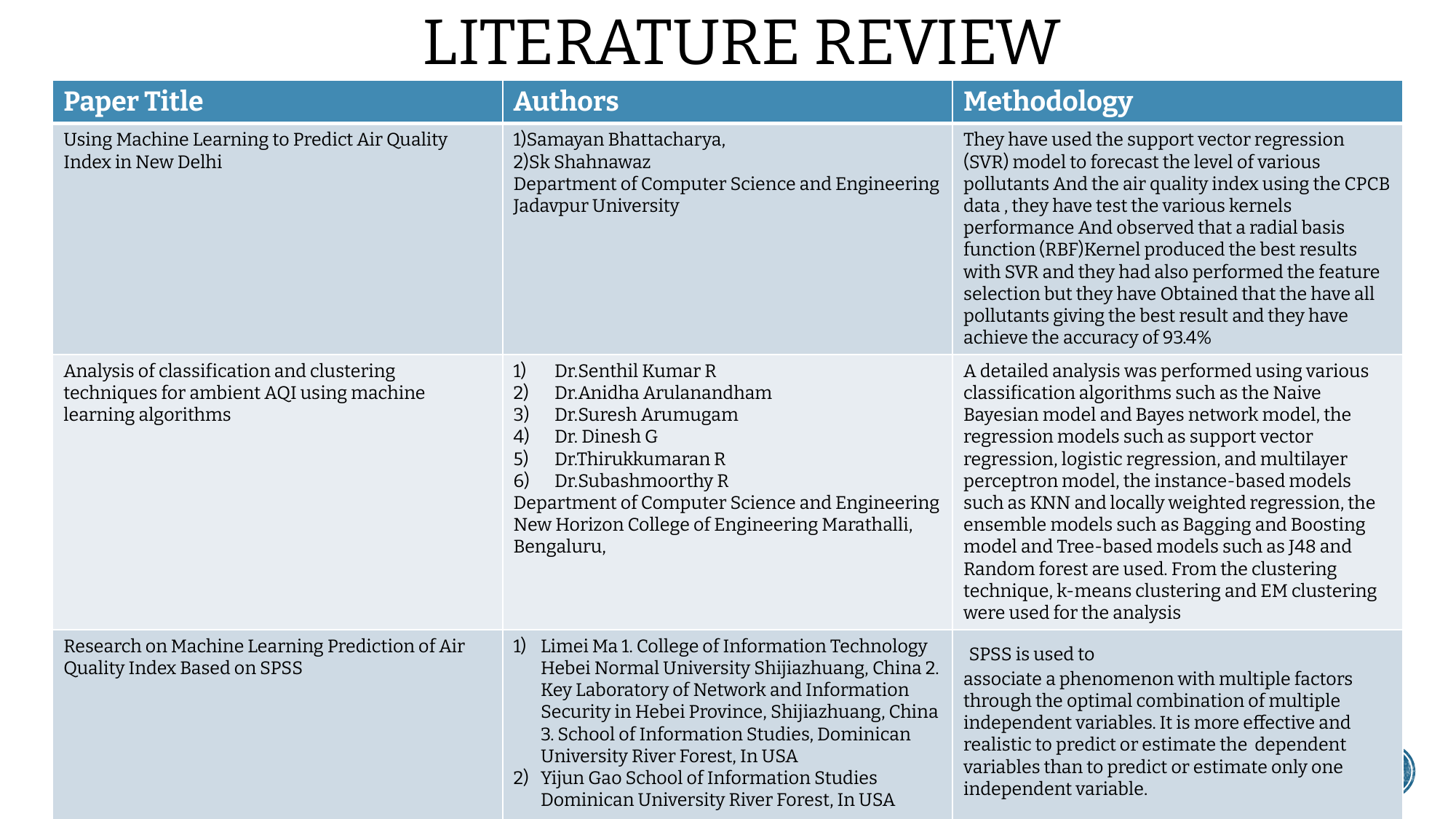

# Literature review
| Paper Title | Authors | Methodology |
| --- | --- | --- |
| Using Machine Learning to Predict Air Quality Index in New Delhi | 1)Samayan Bhattacharya, 2)Sk Shahnawaz Department of Computer Science and Engineering Jadavpur University | They have used the support vector regression (SVR) model to forecast the level of various pollutants And the air quality index using the CPCB data , they have test the various kernels performance And observed that a radial basis function (RBF)Kernel produced the best results with SVR and they had also performed the feature selection but they have Obtained that the have all pollutants giving the best result and they have achieve the accuracy of 93.4% |
| Analysis of classification and clustering techniques for ambient AQI using machine learning algorithms | Dr.Senthil Kumar R Dr.Anidha Arulanandham Dr.Suresh Arumugam Dr. Dinesh G Dr.Thirukkumaran R Dr.Subashmoorthy R Department of Computer Science and Engineering New Horizon College of Engineering Marathalli, Bengaluru, | A detailed analysis was performed using various classification algorithms such as the Naive Bayesian model and Bayes network model, the regression models such as support vector regression, logistic regression, and multilayer perceptron model, the instance-based models such as KNN and locally weighted regression, the ensemble models such as Bagging and Boosting model and Tree-based models such as J48 and Random forest are used. From the clustering technique, k-means clustering and EM clustering were used for the analysis |
| Research on Machine Learning Prediction of Air Quality Index Based on SPSS | Limei Ma 1. College of Information Technology Hebei Normal University Shijiazhuang, China 2. Key Laboratory of Network and Information Security in Hebei Province, Shijiazhuang, China 3. School of Information Studies, Dominican University River Forest, In USA Yijun Gao School of Information Studies Dominican University River Forest, In USA | SPSS is used to associate a phenomenon with multiple factors through the optimal combination of multiple independent variables. It is more effective and realistic to predict or estimate the dependent variables than to predict or estimate only one independent variable. |
6